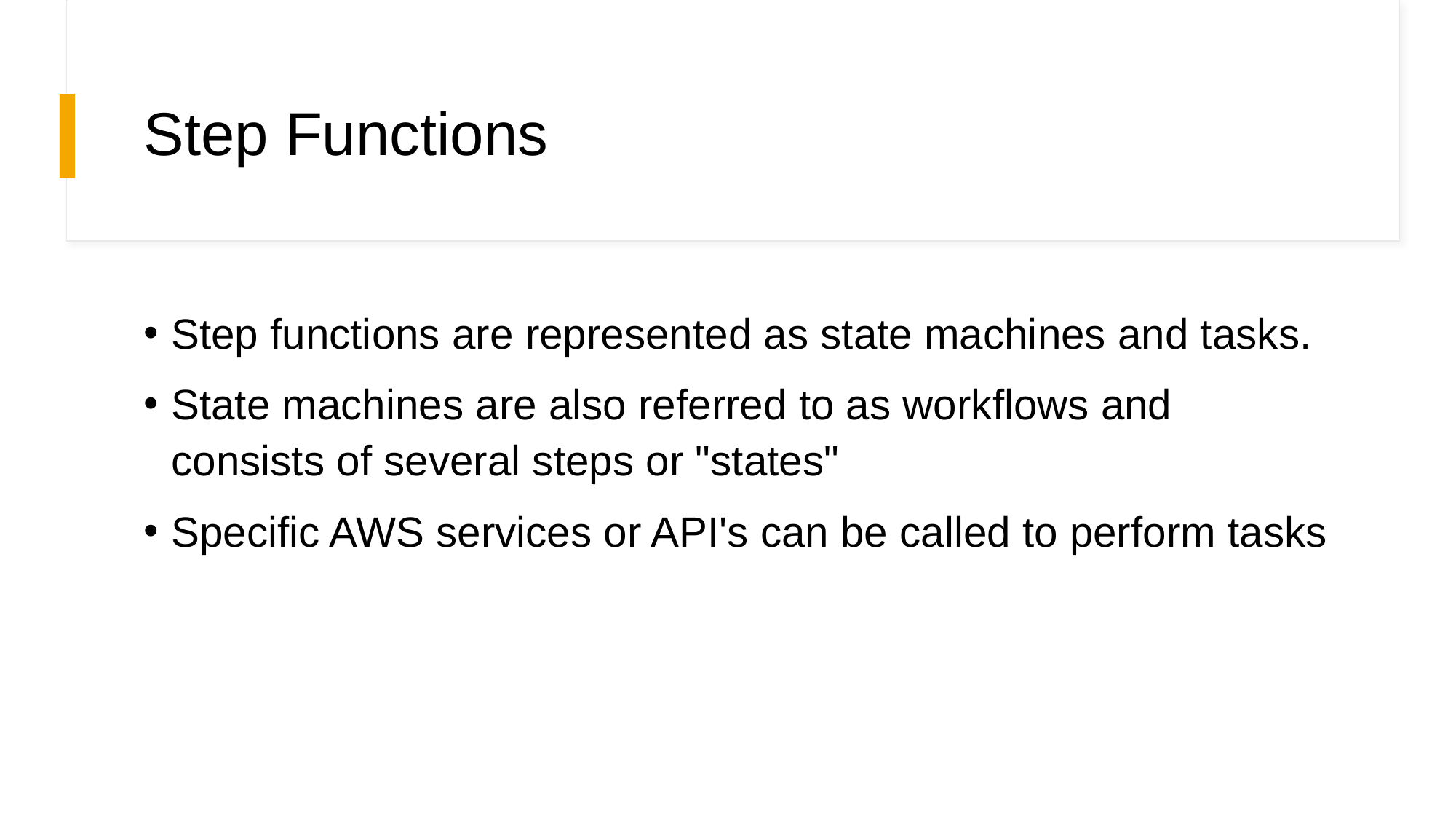

# Step Functions
Step functions are represented as state machines and tasks.
State machines are also referred to as workflows and consists of several steps or "states"
Specific AWS services or API's can be called to perform tasks